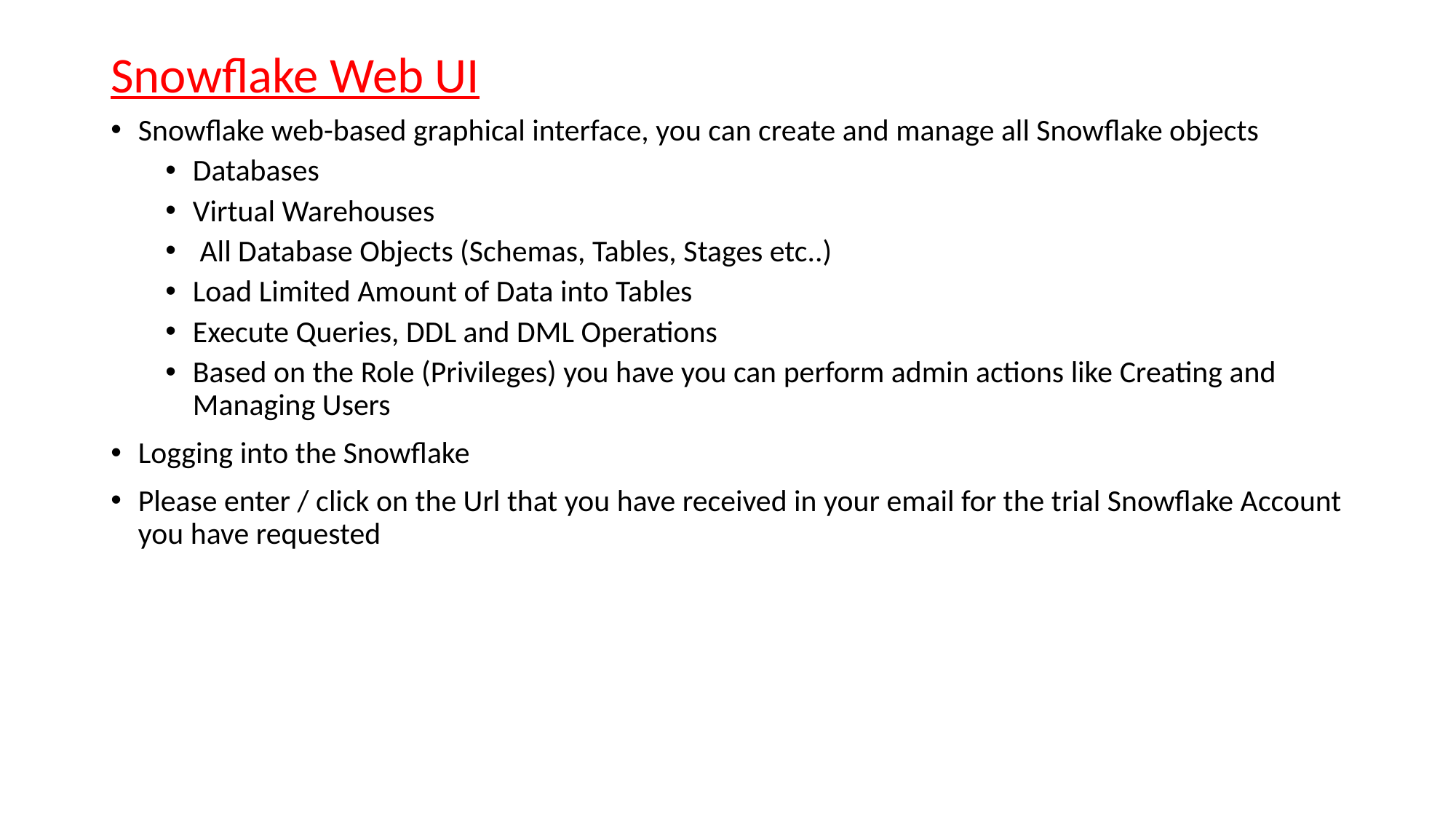

# Snowflake Web UI
Snowflake web-based graphical interface, you can create and manage all Snowflake objects
Databases
Virtual Warehouses
 All Database Objects (Schemas, Tables, Stages etc..)
Load Limited Amount of Data into Tables
Execute Queries, DDL and DML Operations
Based on the Role (Privileges) you have you can perform admin actions like Creating and Managing Users
Logging into the Snowflake
Please enter / click on the Url that you have received in your email for the trial Snowflake Account you have requested